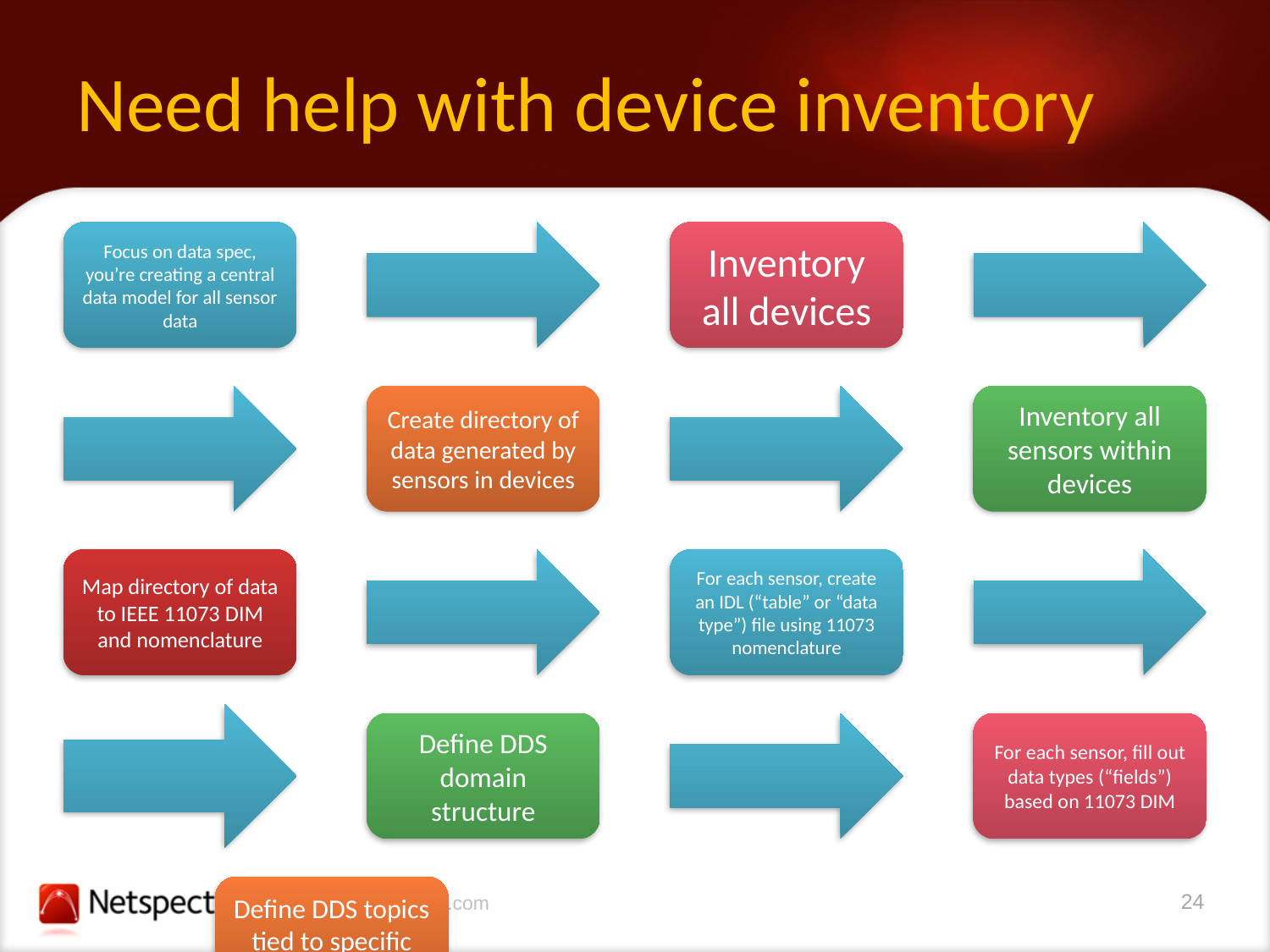

# Need help with device inventory
Inventory all devices
Inventory all sensors within devices
Create directory of data generated by sensors in devices
For each sensor, create an IDL (“table” or “data type”) file using 11073 nomenclature
For each sensor, fill out data types (“fields”) based on 11073 DIM
Map directory of data to IEEE 11073 DIM and nomenclature
Focus on data spec, you’re creating a central data model for all sensor data
Define DDS domain structure